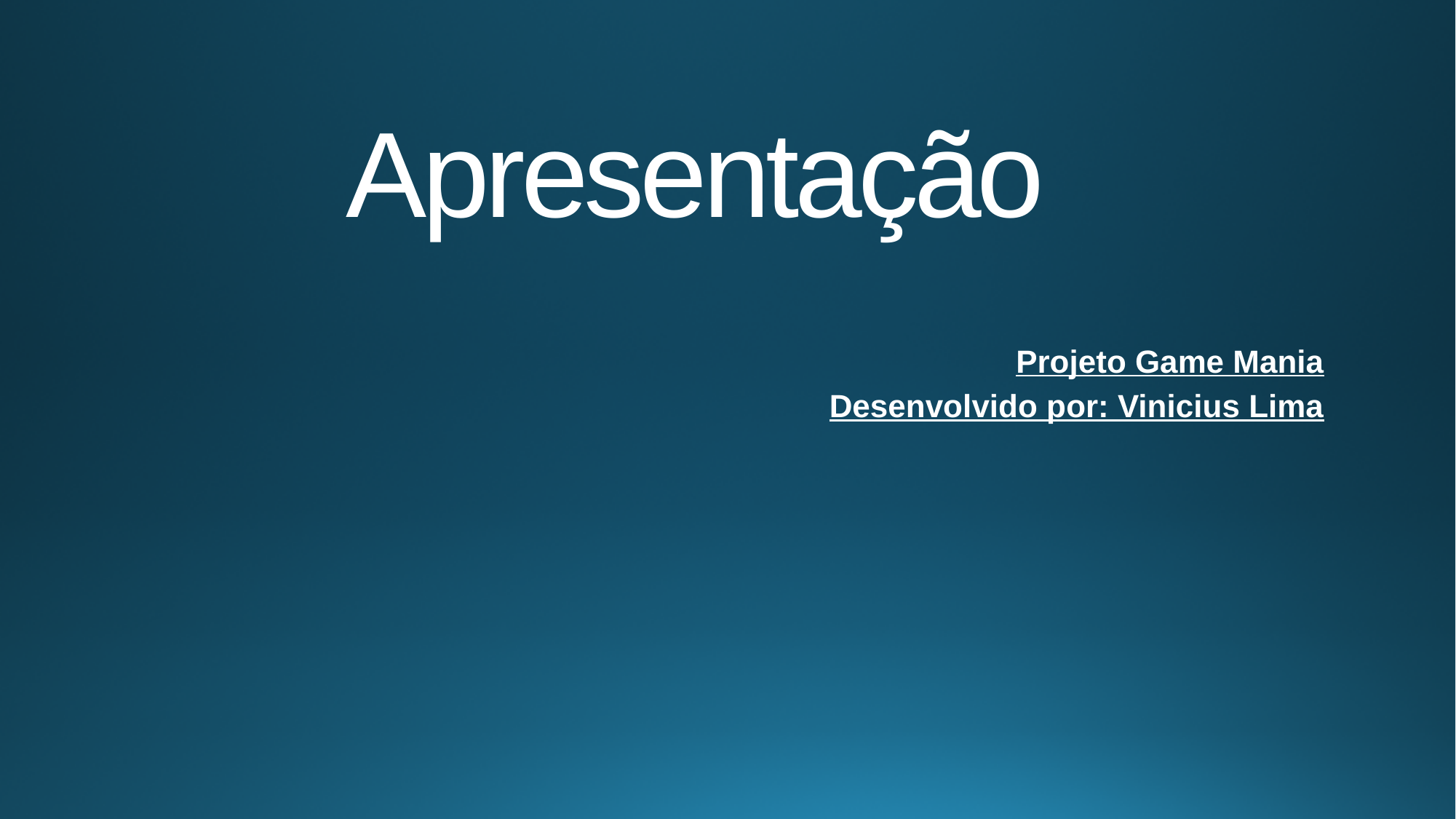

# Apresentação
Projeto Game Mania
Desenvolvido por: Vinicius Lima